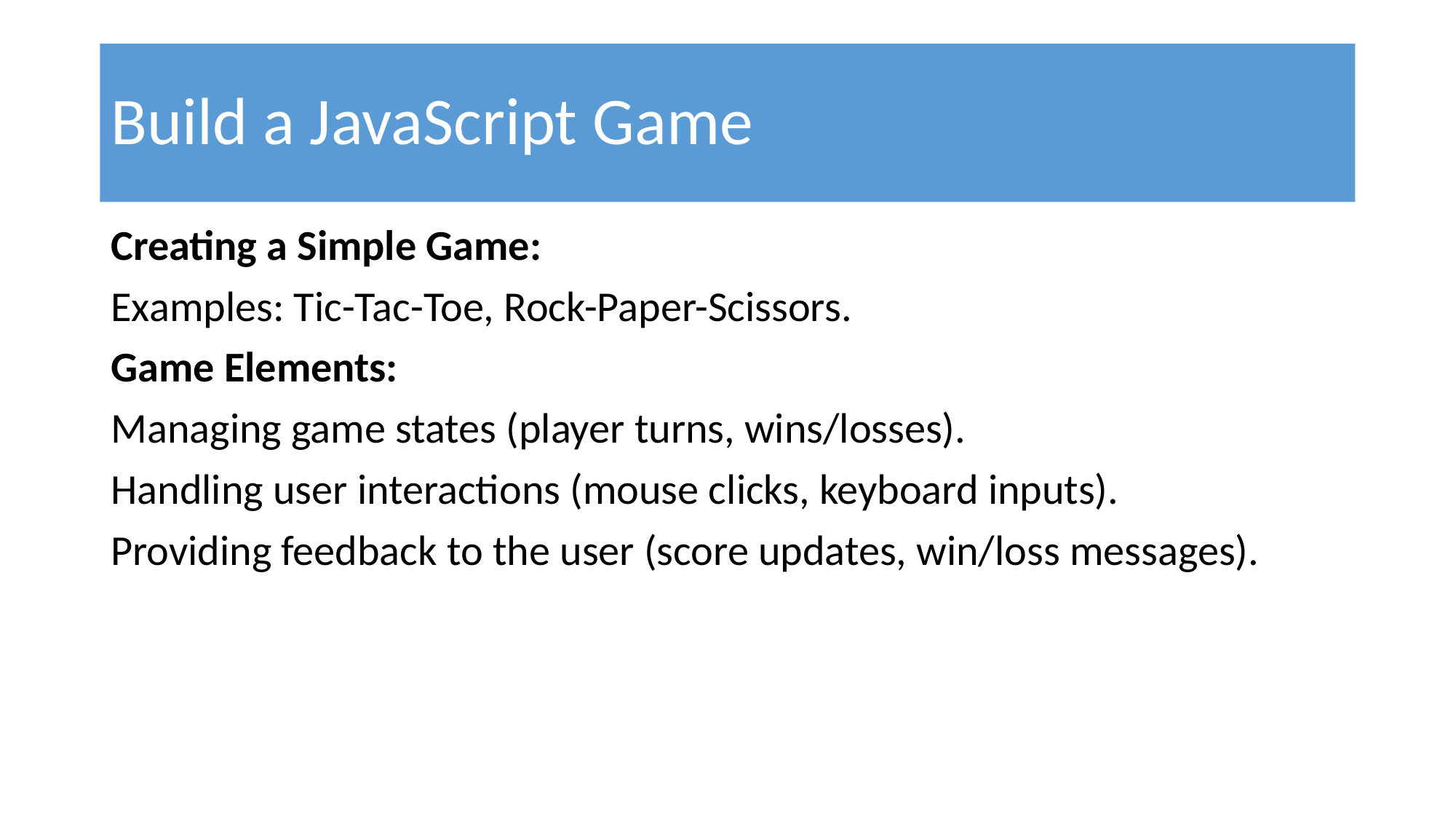

# Build a JavaScript Game
Creating a Simple Game:
Examples: Tic-Tac-Toe, Rock-Paper-Scissors.
Game Elements:
Managing game states (player turns, wins/losses).
Handling user interactions (mouse clicks, keyboard inputs).
Providing feedback to the user (score updates, win/loss messages).